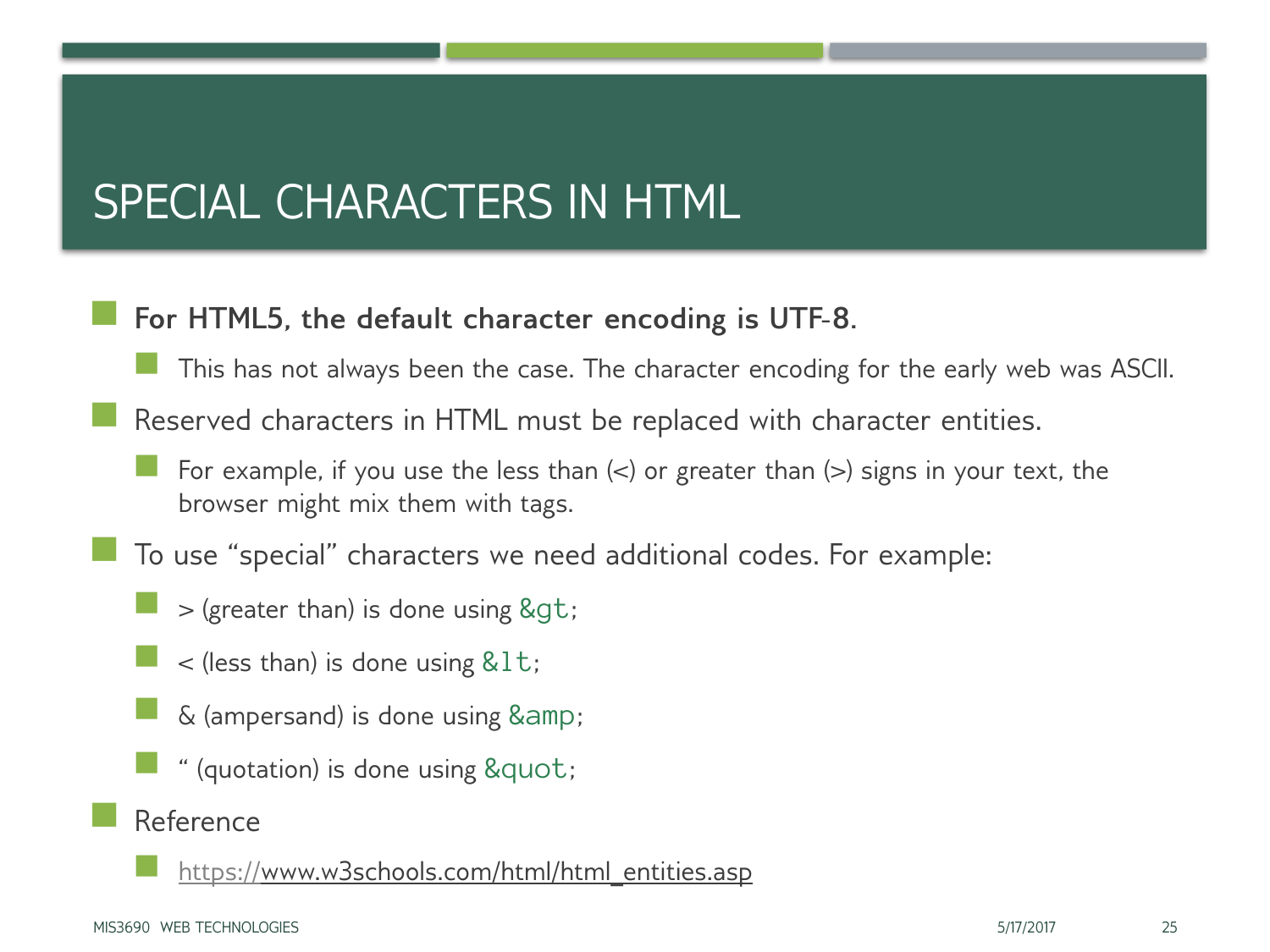

# Special Characters in HTML
For HTML5, the default character encoding is UTF-8.
This has not always been the case. The character encoding for the early web was ASCII.
Reserved characters in HTML must be replaced with character entities.
For example, if you use the less than (<) or greater than (>) signs in your text, the browser might mix them with tags.
To use “special” characters we need additional codes. For example:
> (greater than) is done using &gt;
< (less than) is done using &lt;
& (ampersand) is done using &amp;
“ (quotation) is done using &quot;
Reference
https://www.w3schools.com/html/html_entities.asp
MIS3690  Web Technologies
5/17/2017
25